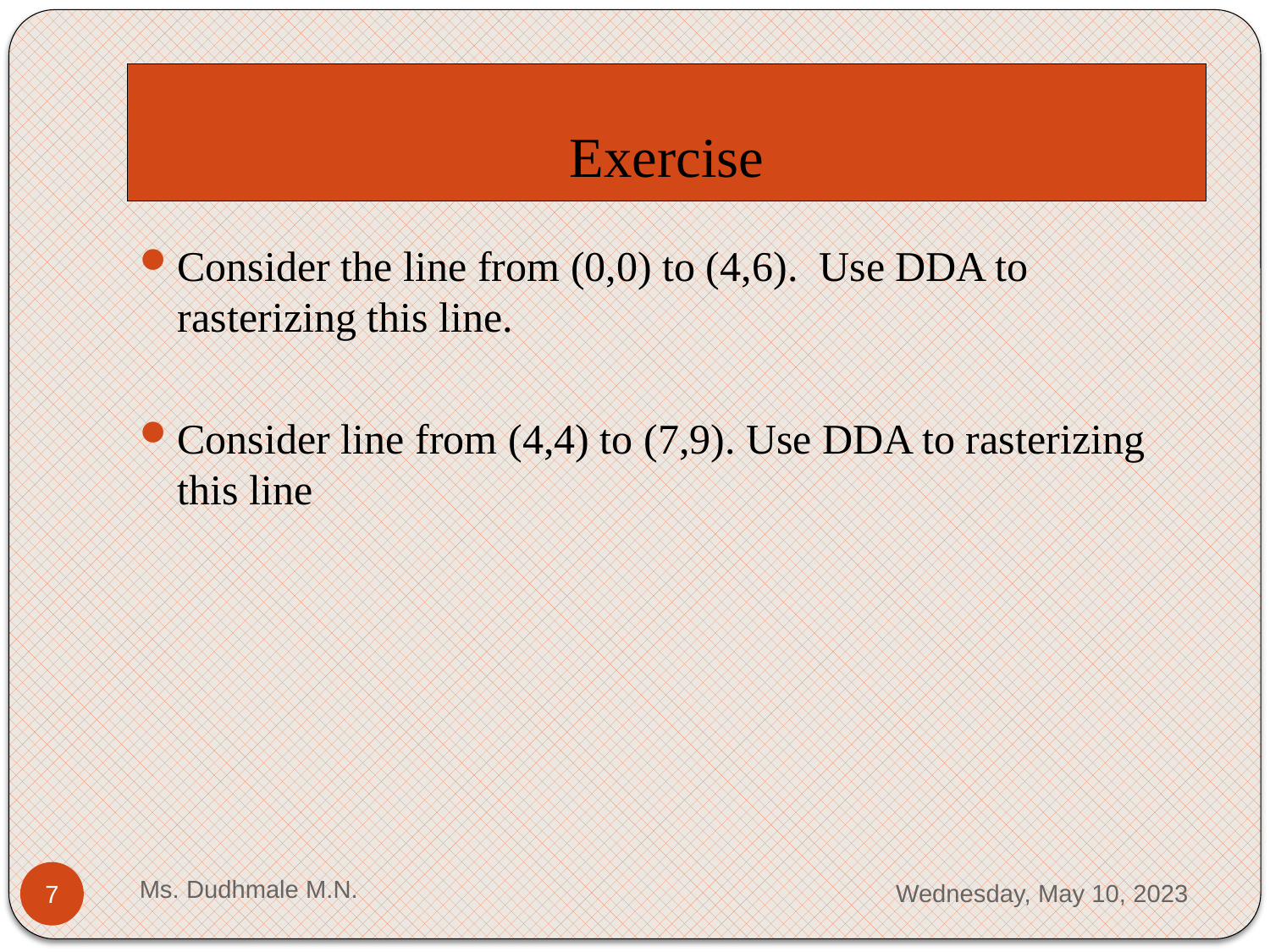

# Exercise
Consider the line from (0,0) to (4,6).  Use DDA to rasterizing this line.

Consider line from (4,4) to (7,9). Use DDA to rasterizing this line

Ms. Dudhmale M.N.
Wednesday, May 10, 2023
7